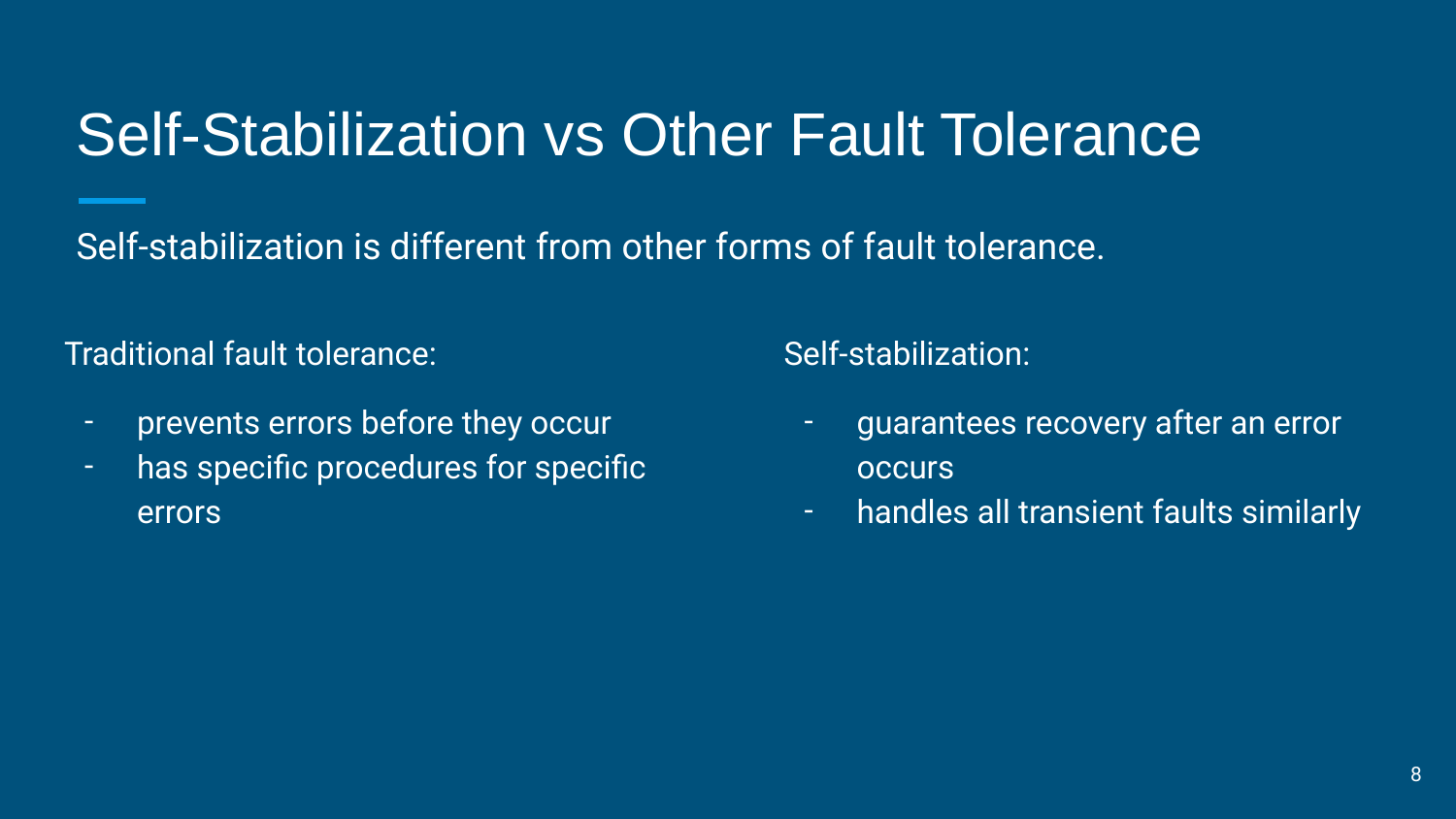

# Self-Stabilization vs Other Fault Tolerance
Self-stabilization is different from other forms of fault tolerance.
Self-stabilization:
guarantees recovery after an error occurs
handles all transient faults similarly
Traditional fault tolerance:
prevents errors before they occur
has specific procedures for specific errors
8